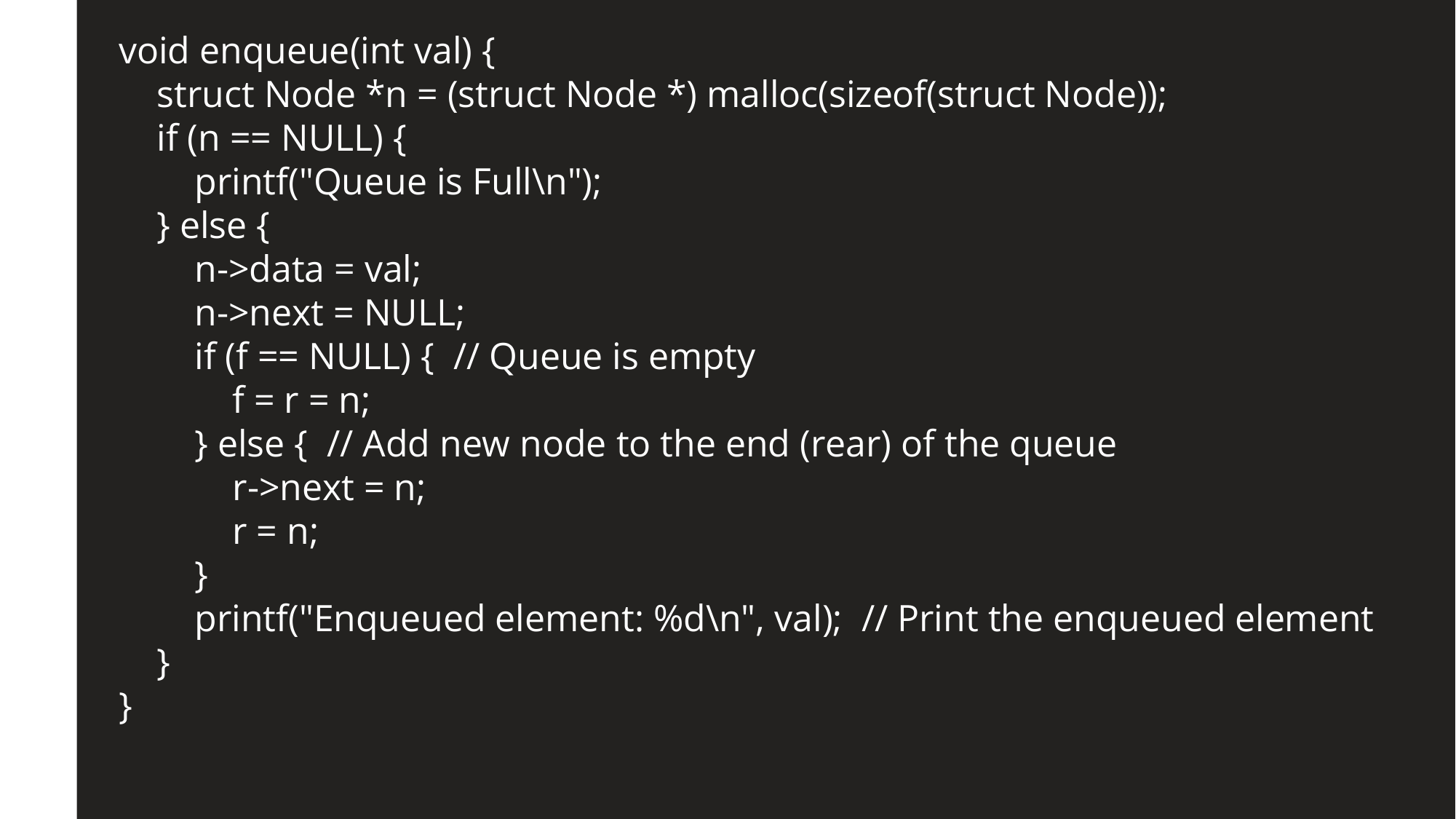

9
void enqueue(int val) {
    struct Node *n = (struct Node *) malloc(sizeof(struct Node));
    if (n == NULL) {
        printf("Queue is Full\n");
    } else {
        n->data = val;
        n->next = NULL;
        if (f == NULL) {  // Queue is empty
            f = r = n;
        } else {  // Add new node to the end (rear) of the queue
            r->next = n;
            r = n;
        }
        printf("Enqueued element: %d\n", val);  // Print the enqueued element
    }
}